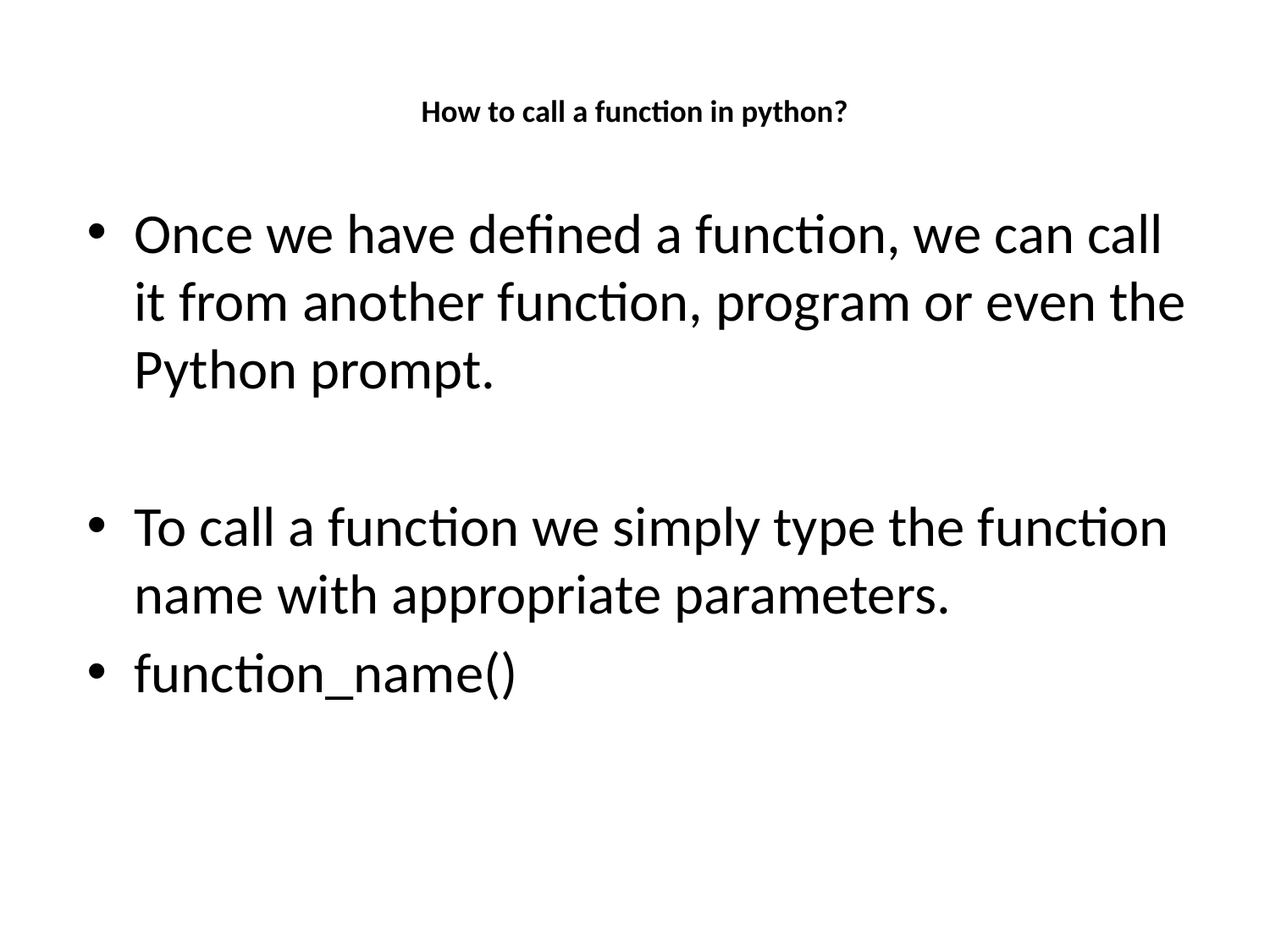

# How to call a function in python?
Once we have defined a function, we can call it from another function, program or even the Python prompt.

To call a function we simply type the function name with appropriate parameters.
function_name()